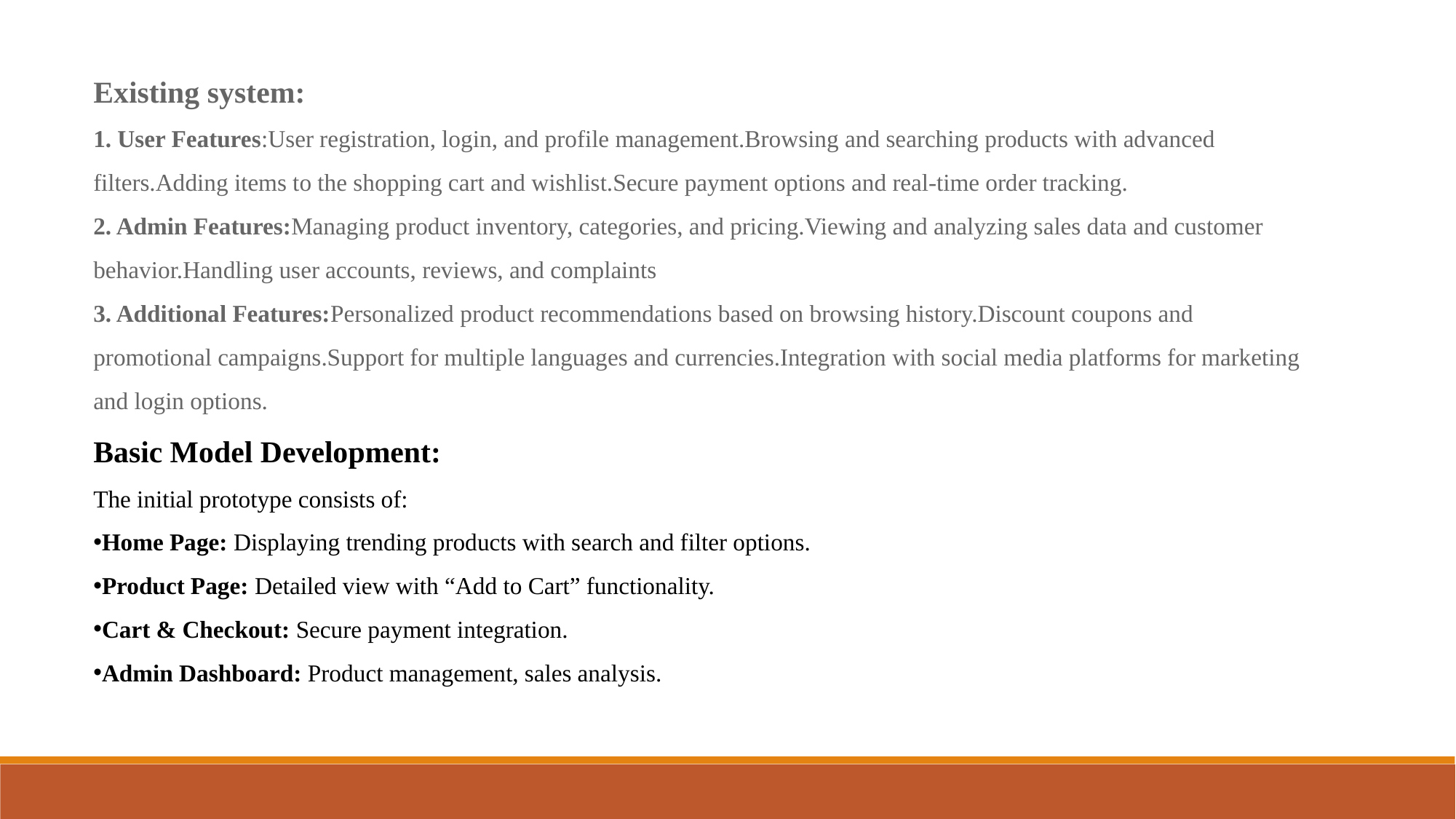

Existing system:
1. User Features:User registration, login, and profile management.Browsing and searching products with advanced filters.Adding items to the shopping cart and wishlist.Secure payment options and real-time order tracking.
2. Admin Features:Managing product inventory, categories, and pricing.Viewing and analyzing sales data and customer behavior.Handling user accounts, reviews, and complaints
3. Additional Features:Personalized product recommendations based on browsing history.Discount coupons and promotional campaigns.Support for multiple languages and currencies.Integration with social media platforms for marketing and login options.
Basic Model Development:
The initial prototype consists of:
Home Page: Displaying trending products with search and filter options.
Product Page: Detailed view with “Add to Cart” functionality.
Cart & Checkout: Secure payment integration.
Admin Dashboard: Product management, sales analysis.